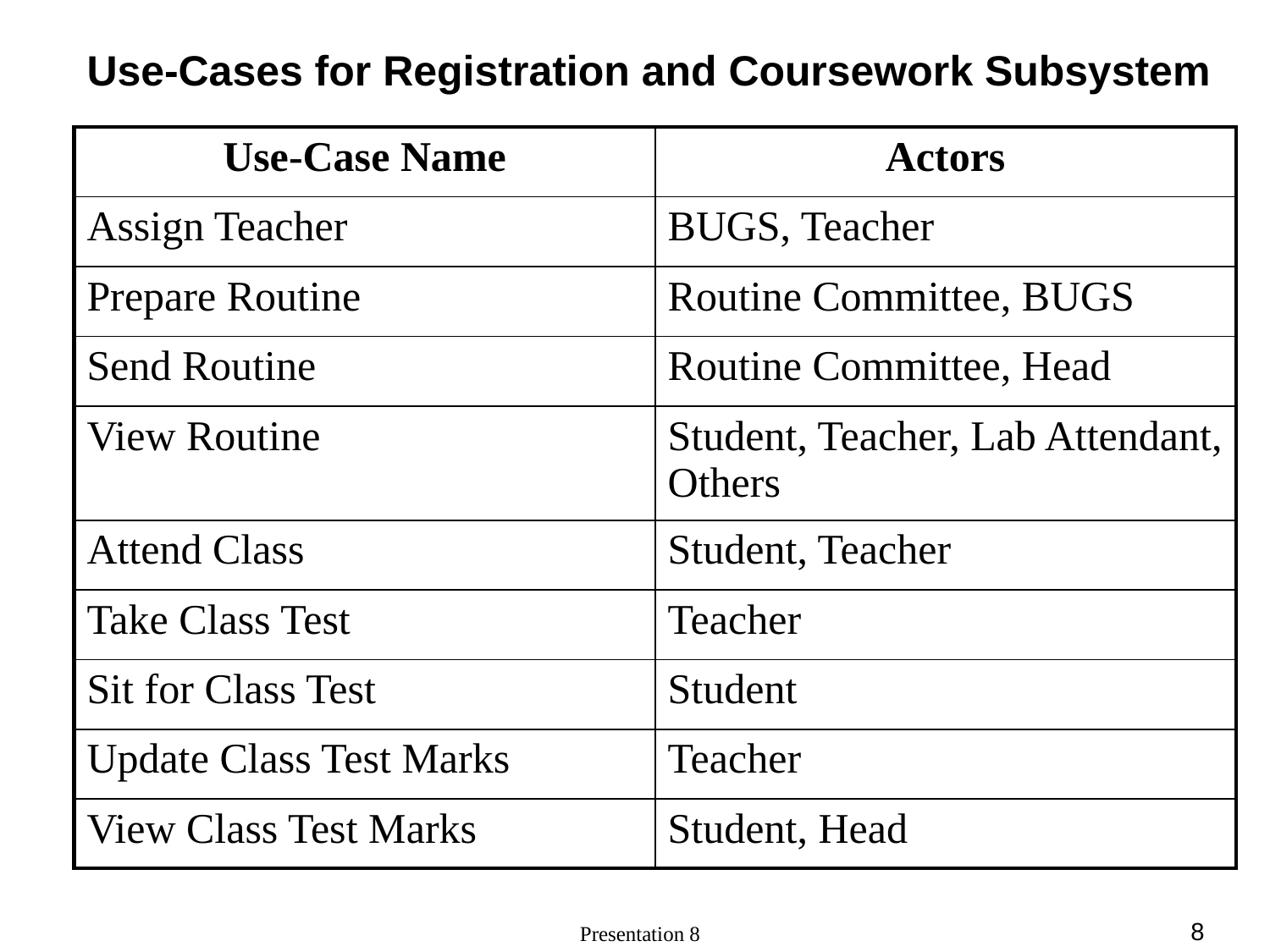

# Use-Cases for Registration and Coursework Subsystem
| Use-Case Name | Actors |
| --- | --- |
| Assign Teacher | BUGS, Teacher |
| Prepare Routine | Routine Committee, BUGS |
| Send Routine | Routine Committee, Head |
| View Routine | Student, Teacher, Lab Attendant, Others |
| Attend Class | Student, Teacher |
| Take Class Test | Teacher |
| Sit for Class Test | Student |
| Update Class Test Marks | Teacher |
| View Class Test Marks | Student, Head |
8